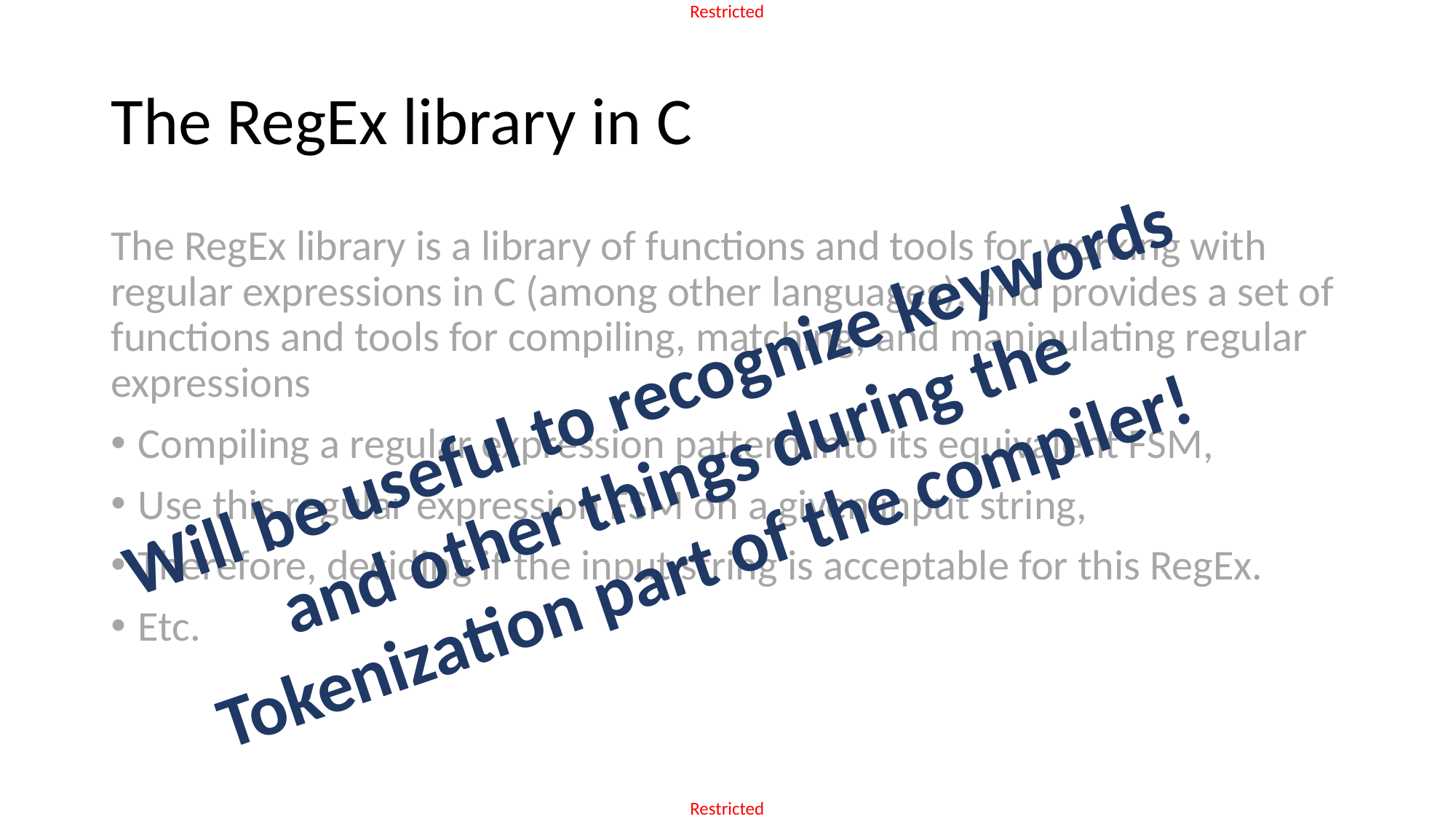

# The RegEx library in C
The RegEx library is a library of functions and tools for working with regular expressions in C (among other languages), and provides a set of functions and tools for compiling, matching, and manipulating regular expressions
Compiling a regular expression pattern into its equivalent FSM,
Use this regular expression FSM on a given input string,
Therefore, deciding if the input string is acceptable for this RegEx.
Etc.

Will be useful to recognize keywords and other things during the Tokenization part of the compiler!